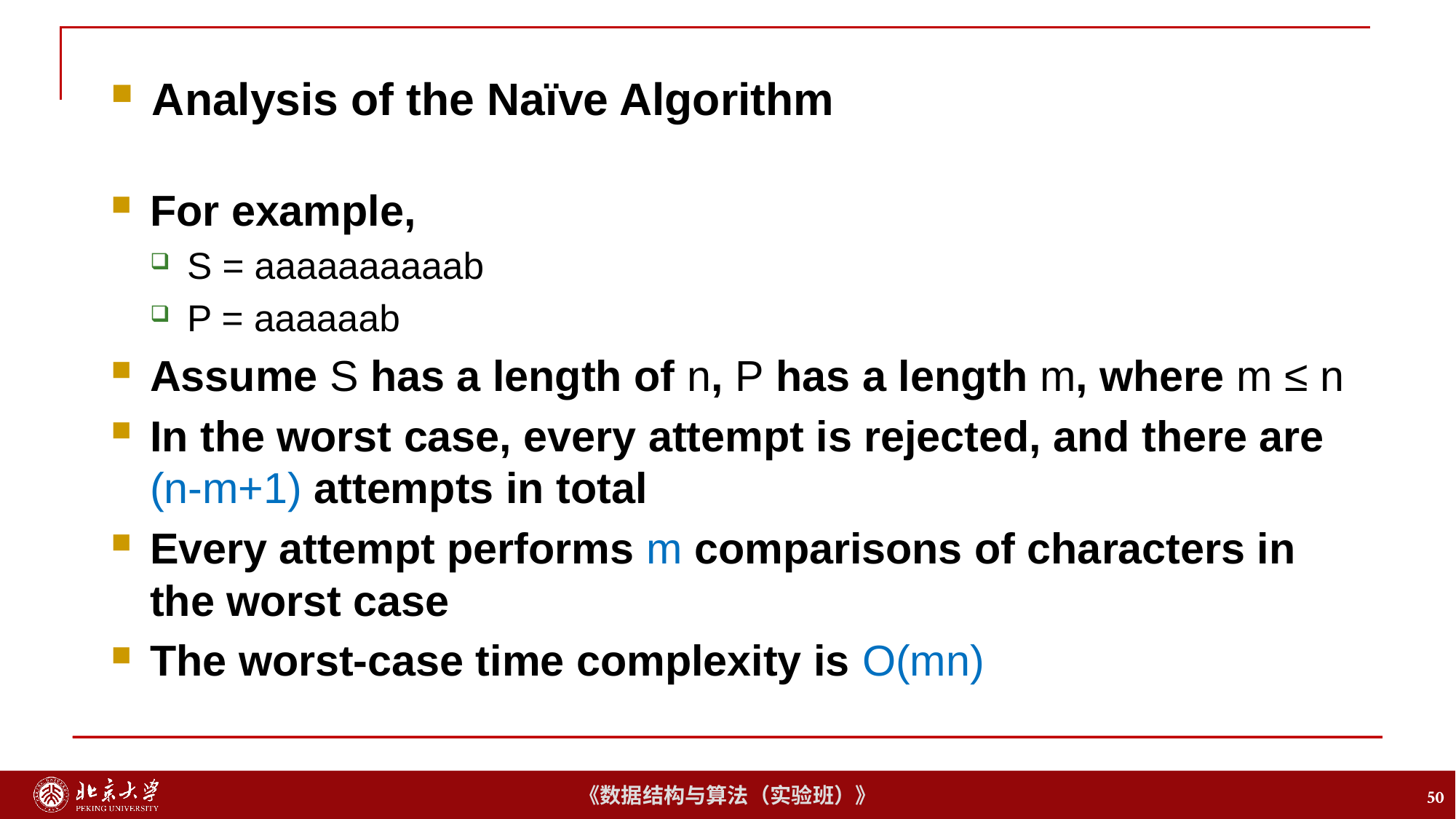

For example,
S = aaaaaaaaaab
P = aaaaaab
Assume S has a length of n, P has a length m, where m ≤ n
In the worst case, every attempt is rejected, and there are (n-m+1) attempts in total
Every attempt performs m comparisons of characters in the worst case
The worst-case time complexity is O(mn)
Analysis of the Naïve Algorithm
50